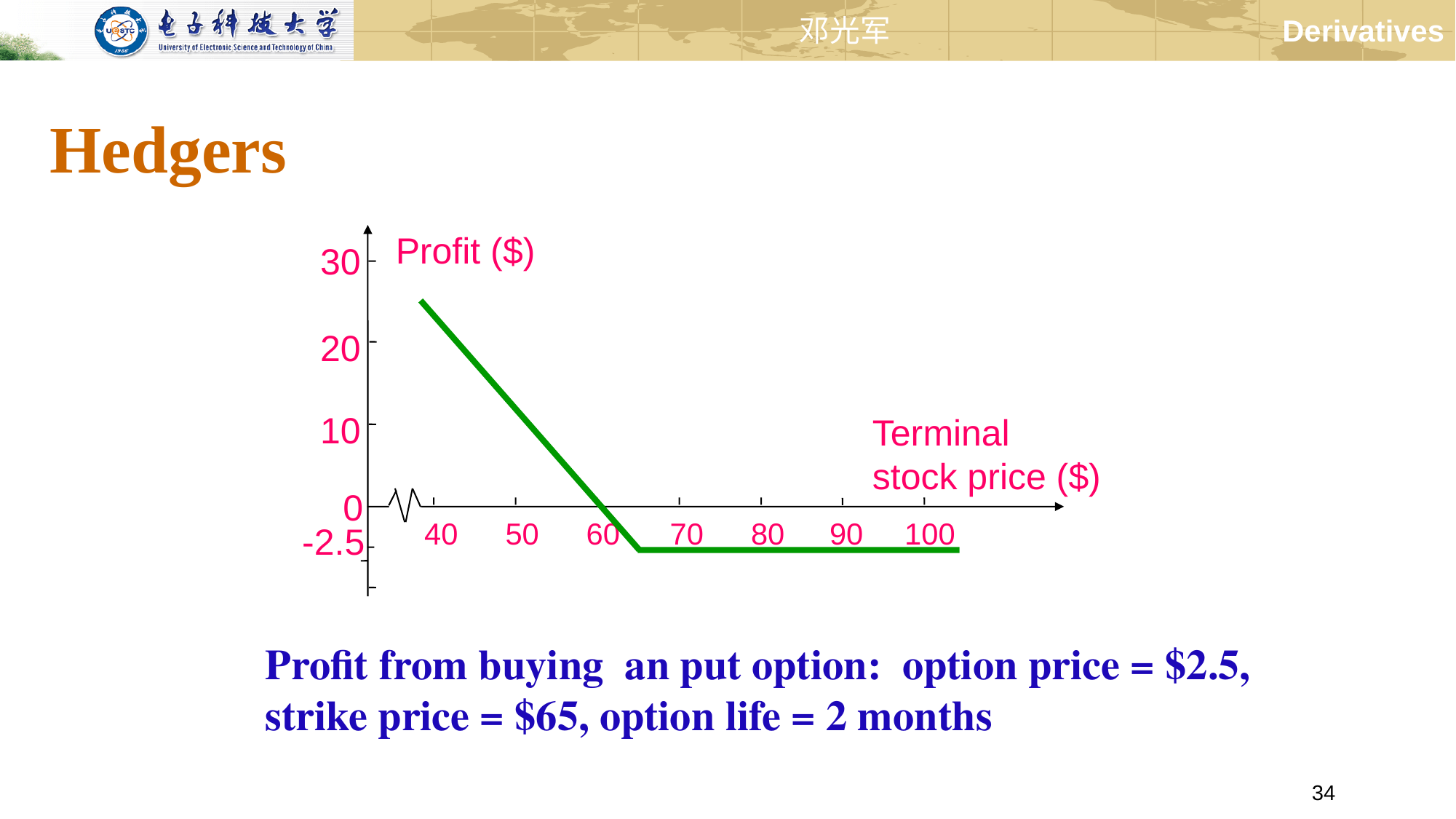

# Hedgers
Profit ($)

30

20

10
Terminal
stock price ($)

0

40
50
60
70
80
90
100
-2.5

Profit from buying  an put option:  option price = $2.5, strike price = $65, option life = 2 months